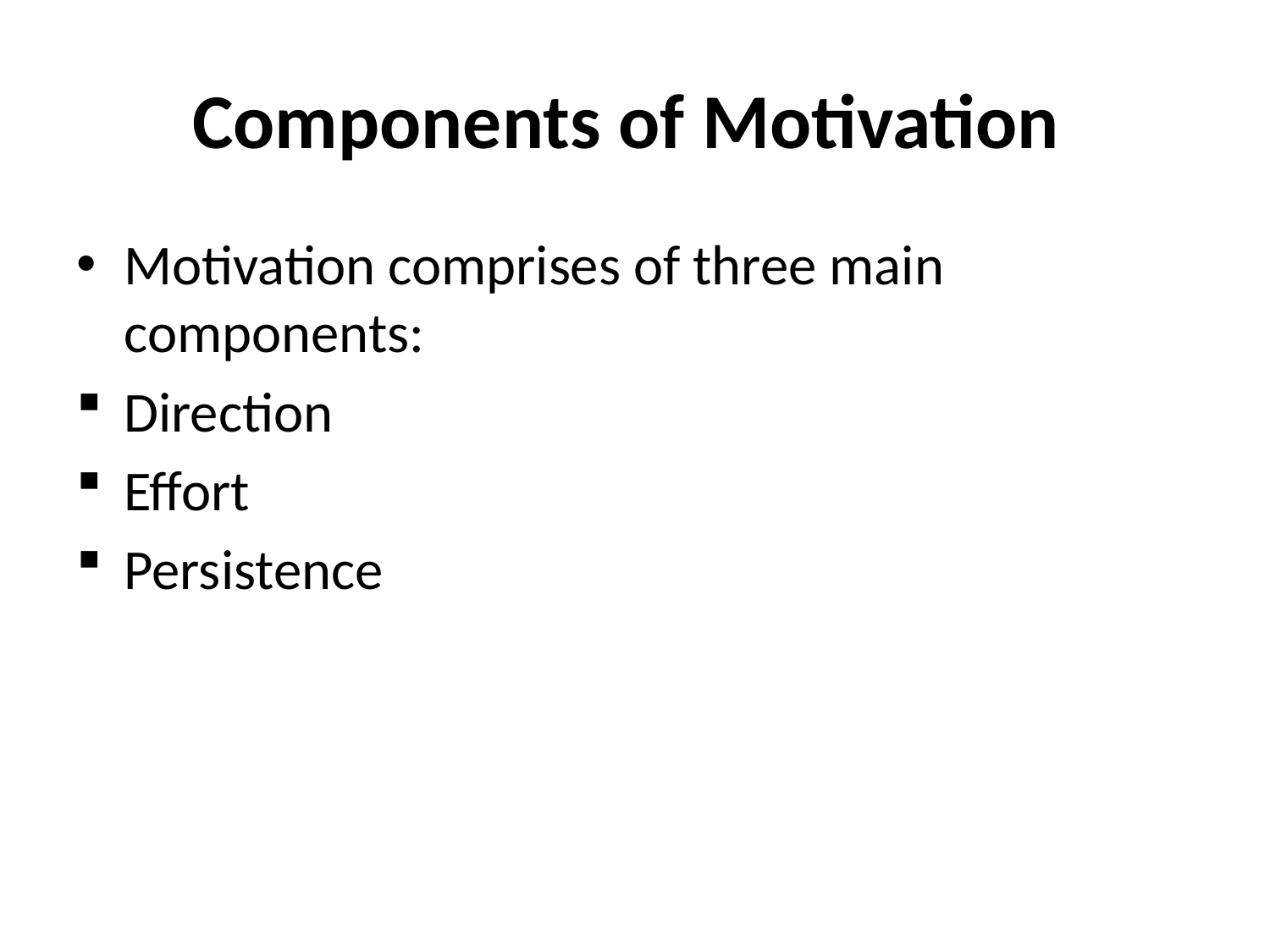

# Components of Motivation
Motivation comprises of three main components:
Direction
Effort
Persistence